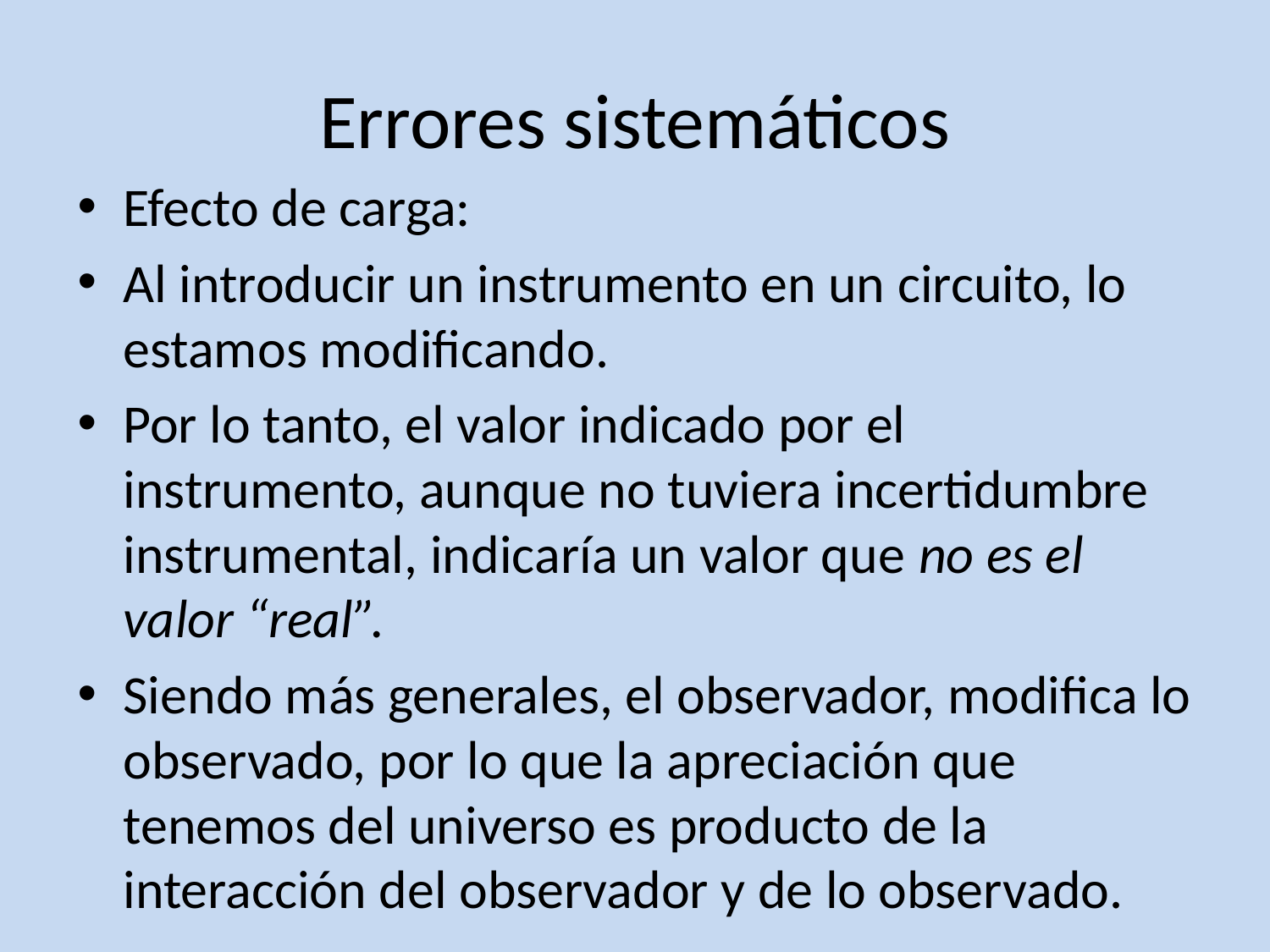

# Errores sistemáticos
Efecto de carga:
Al introducir un instrumento en un circuito, lo estamos modificando.
Por lo tanto, el valor indicado por el instrumento, aunque no tuviera incertidumbre instrumental, indicaría un valor que no es el valor “real”.
Siendo más generales, el observador, modifica lo observado, por lo que la apreciación que tenemos del universo es producto de la interacción del observador y de lo observado.